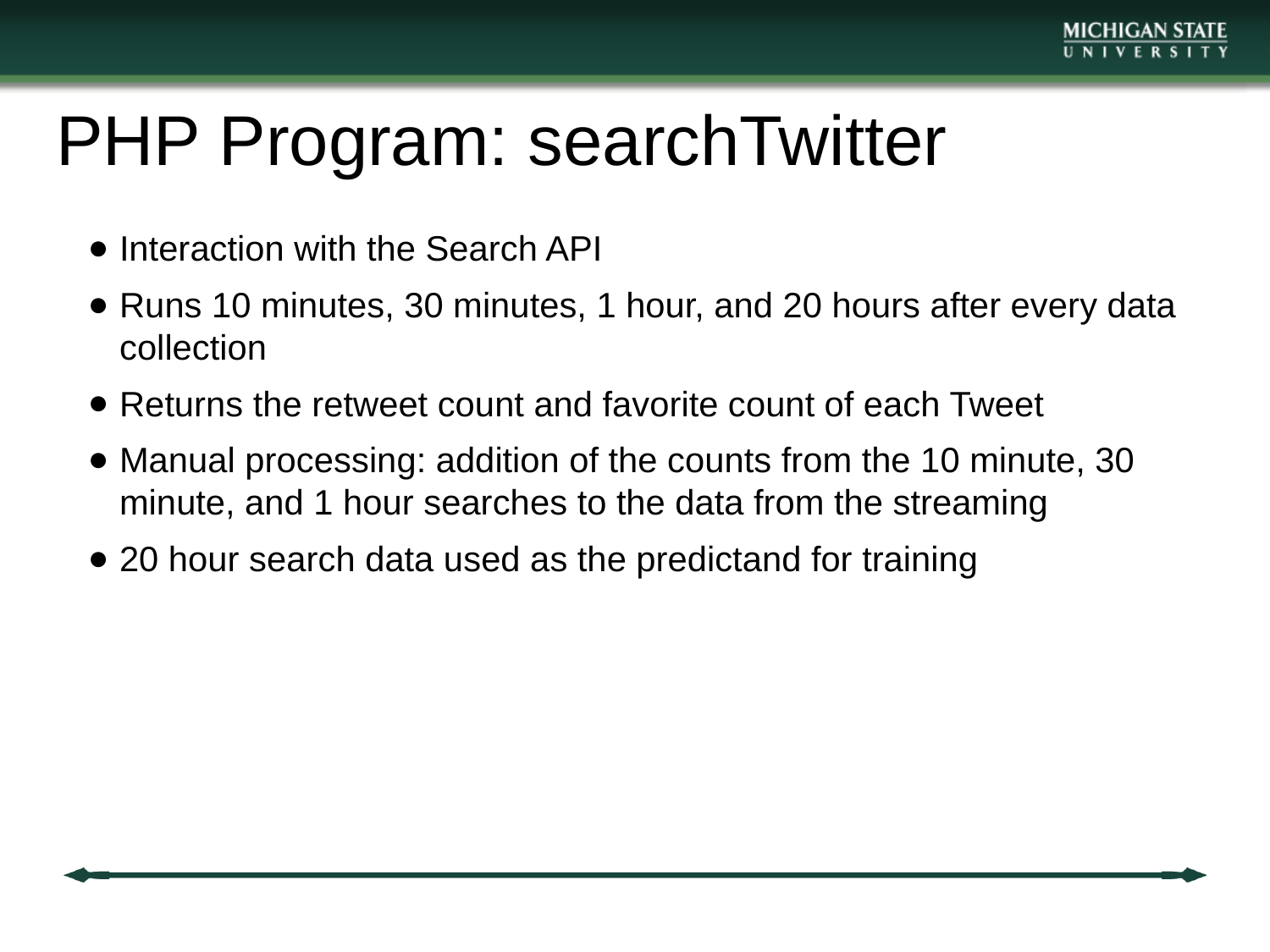

# PHP Program: searchTwitter
Interaction with the Search API
Runs 10 minutes, 30 minutes, 1 hour, and 20 hours after every data collection
Returns the retweet count and favorite count of each Tweet
Manual processing: addition of the counts from the 10 minute, 30 minute, and 1 hour searches to the data from the streaming
20 hour search data used as the predictand for training